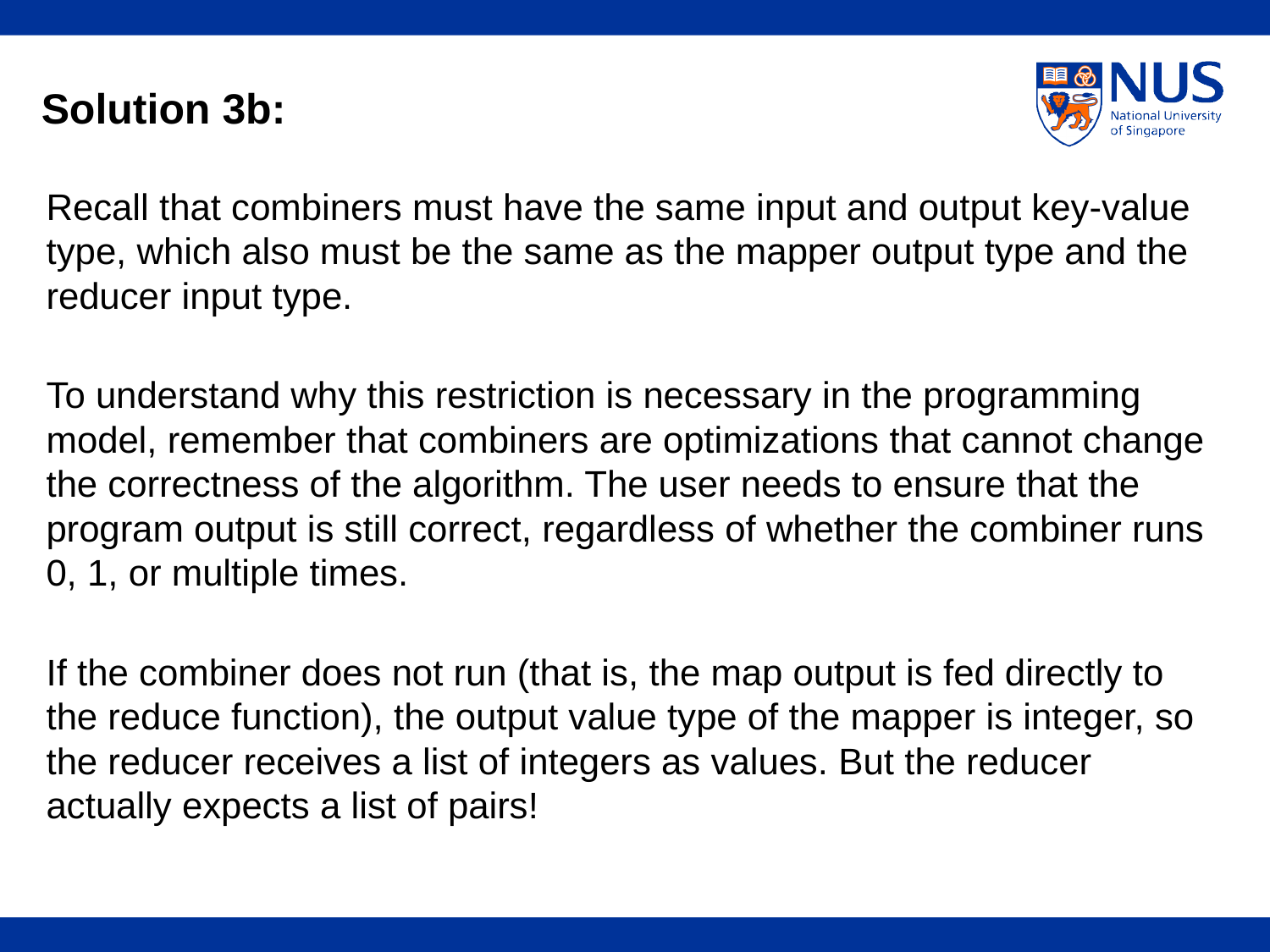

Solution 3b:
Recall that combiners must have the same input and output key-value type, which also must be the same as the mapper output type and the reducer input type.

To understand why this restriction is necessary in the programming model, remember that combiners are optimizations that cannot change the correctness of the algorithm. The user needs to ensure that the program output is still correct, regardless of whether the combiner runs 0, 1, or multiple times.

If the combiner does not run (that is, the map output is fed directly to the reduce function), the output value type of the mapper is integer, so the reducer receives a list of integers as values. But the reducer actually expects a list of pairs!

16